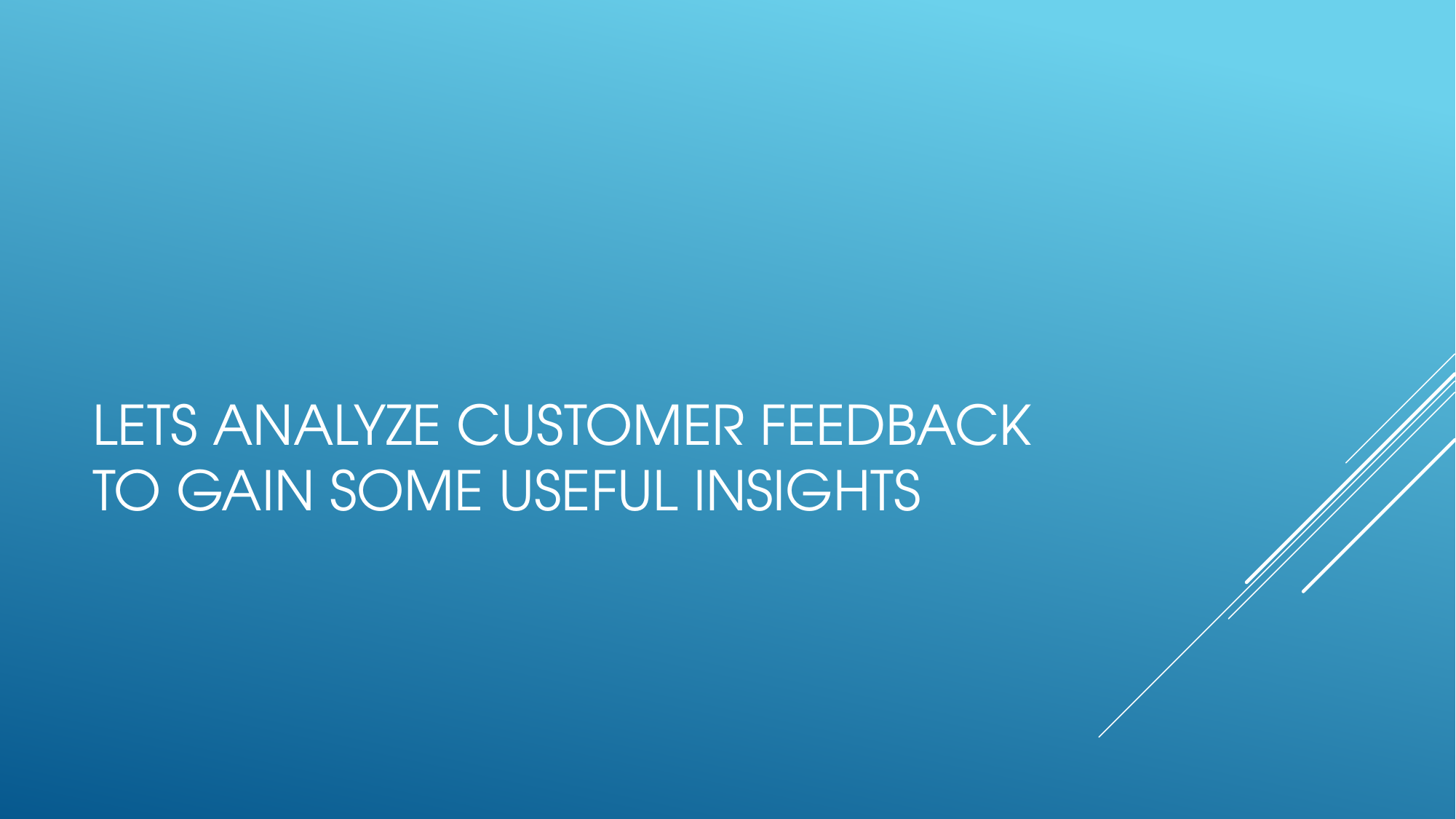

# Lets Analyze customer feedback to gain some useful insights